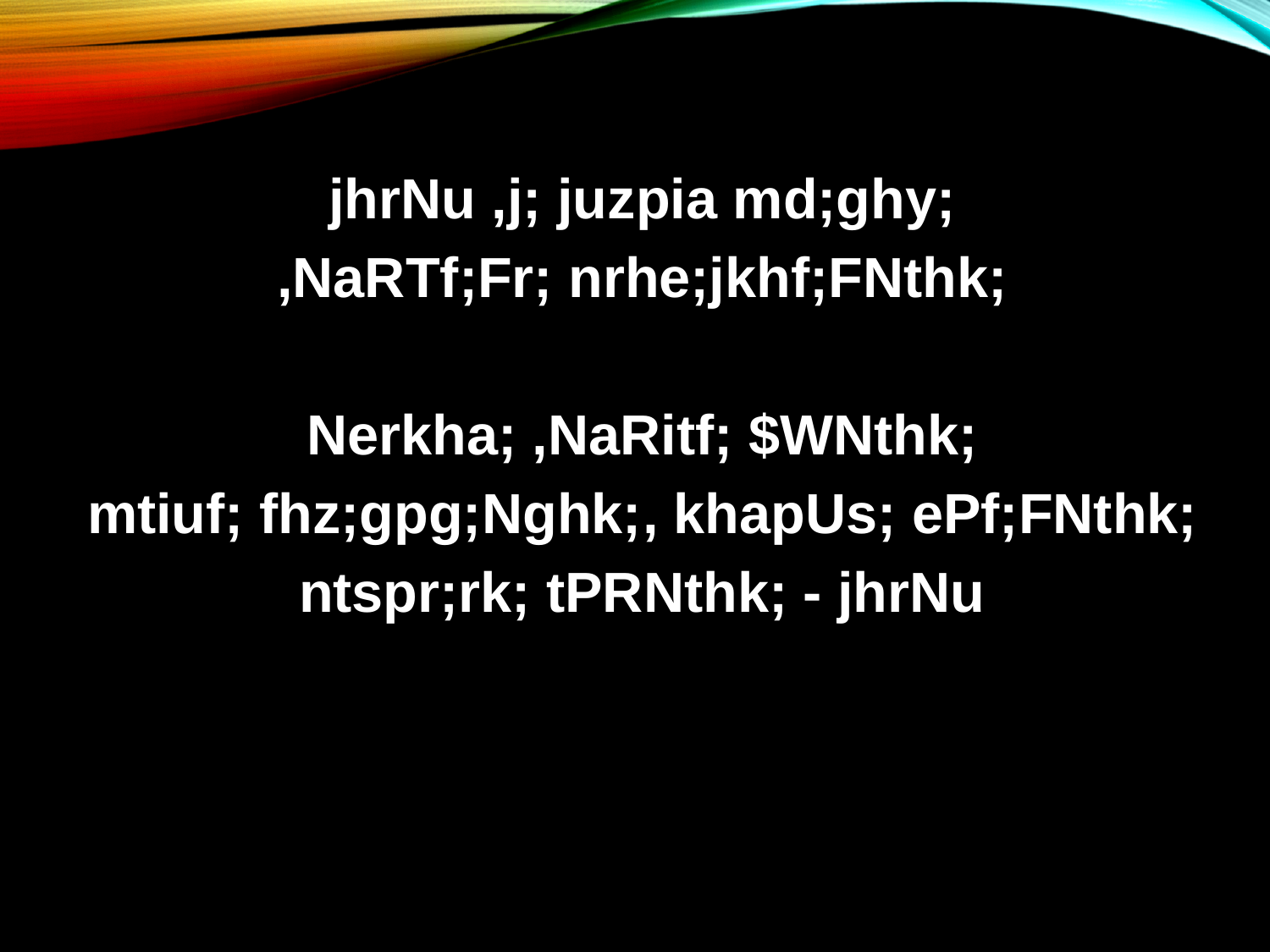

jhrNu ,j; juzpia md;ghy;
,NaRTf;Fr; nrhe;jkhf;FNthk;

Nerkha; ,NaRitf; $WNthk;
mtiuf; fhz;gpg;Nghk;, khapUs; ePf;FNthk;
ntspr;rk; tPRNthk; - jhrNu